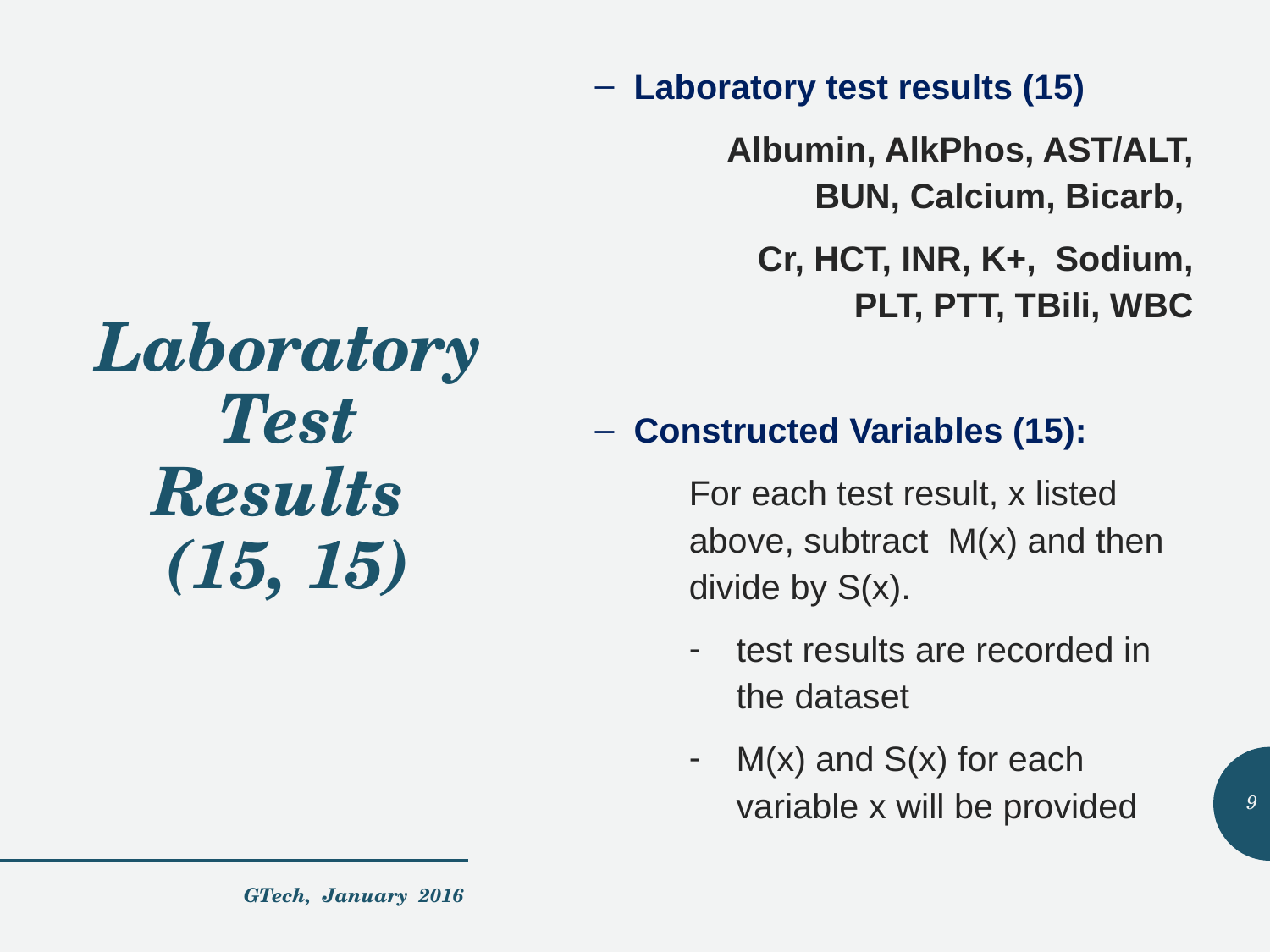

Laboratory test results (15)
	Albumin, AlkPhos, AST/ALT, BUN, Calcium, Bicarb,
	Cr, HCT, INR, K+,  Sodium, PLT, PTT, TBili, WBC

Constructed Variables (15):
For each test result, x listed above, subtract  M(x) and then divide by S(x).
test results are recorded in the dataset
M(x) and S(x) for each variable x will be provided

# Laboratory Test Results (15, 15)
9
GTech,  January  2016